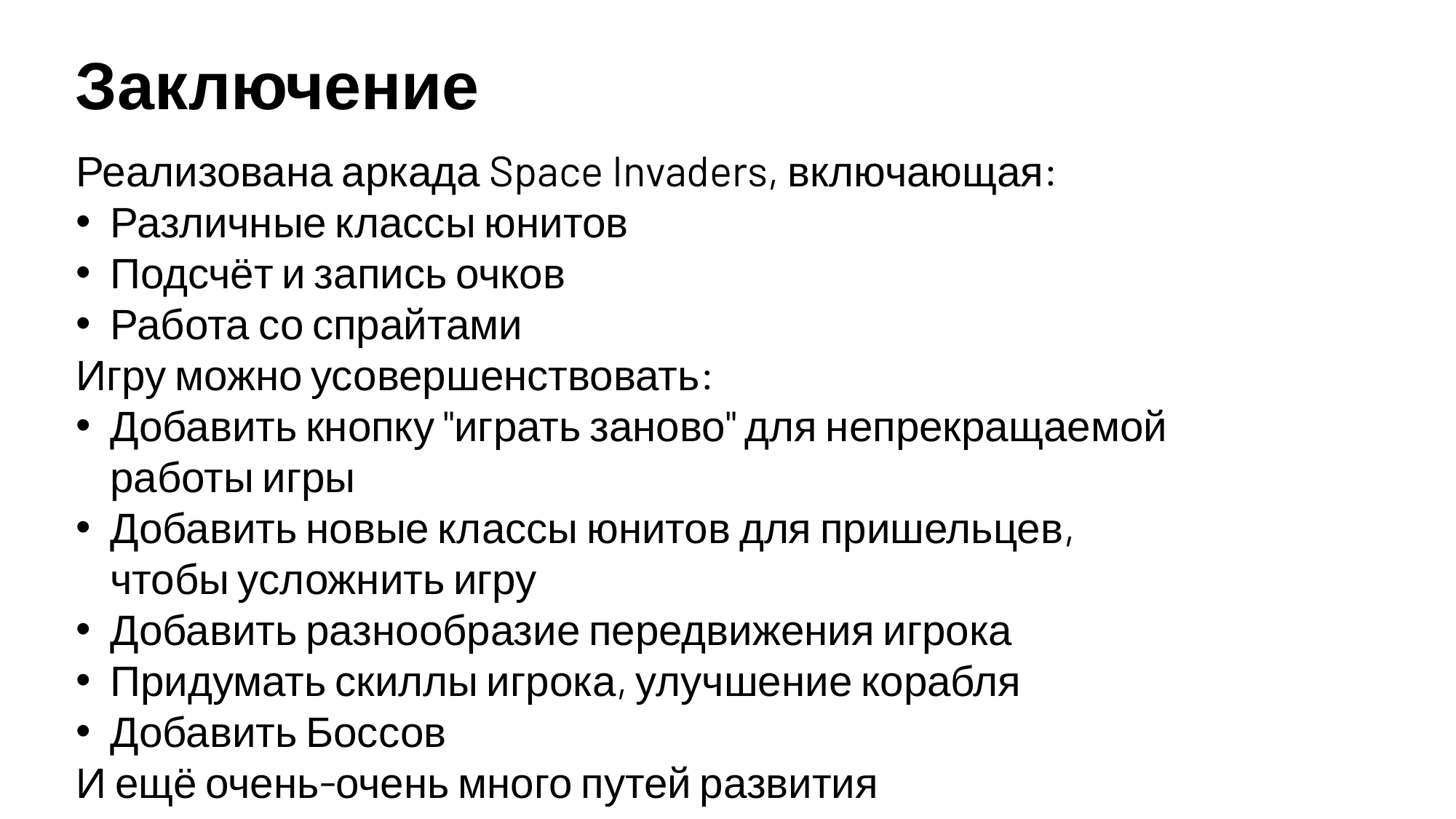

Заключение
Реализована аркада Space Invaders, включающая:
Различные классы юнитов
Подсчёт и запись очков
Работа со спрайтами
Игру можно усовершенствовать:
Добавить кнопку "играть заново" для непрекращаемой работы игры
Добавить новые классы юнитов для пришельцев, чтобы усложнить игру
Добавить разнообразие передвижения игрока
Придумать скиллы игрока, улучшение корабля
Добавить Боссов
И ещё очень-очень много путей развития